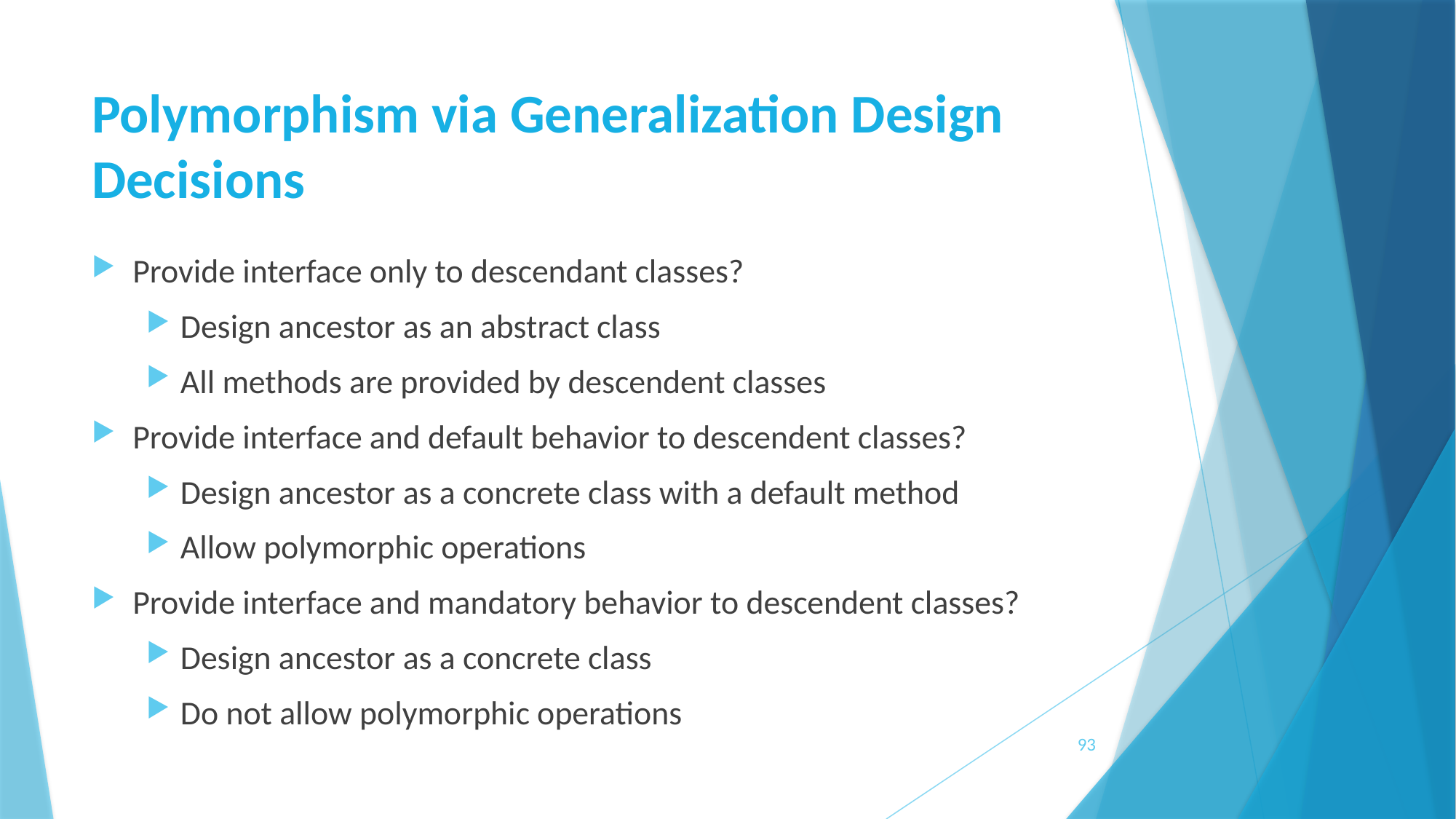

# Polymorphism via Generalization Design Decisions
Provide interface only to descendant classes?
Design ancestor as an abstract class
All methods are provided by descendent classes
Provide interface and default behavior to descendent classes?
Design ancestor as a concrete class with a default method
Allow polymorphic operations
Provide interface and mandatory behavior to descendent classes?
Design ancestor as a concrete class
Do not allow polymorphic operations
93